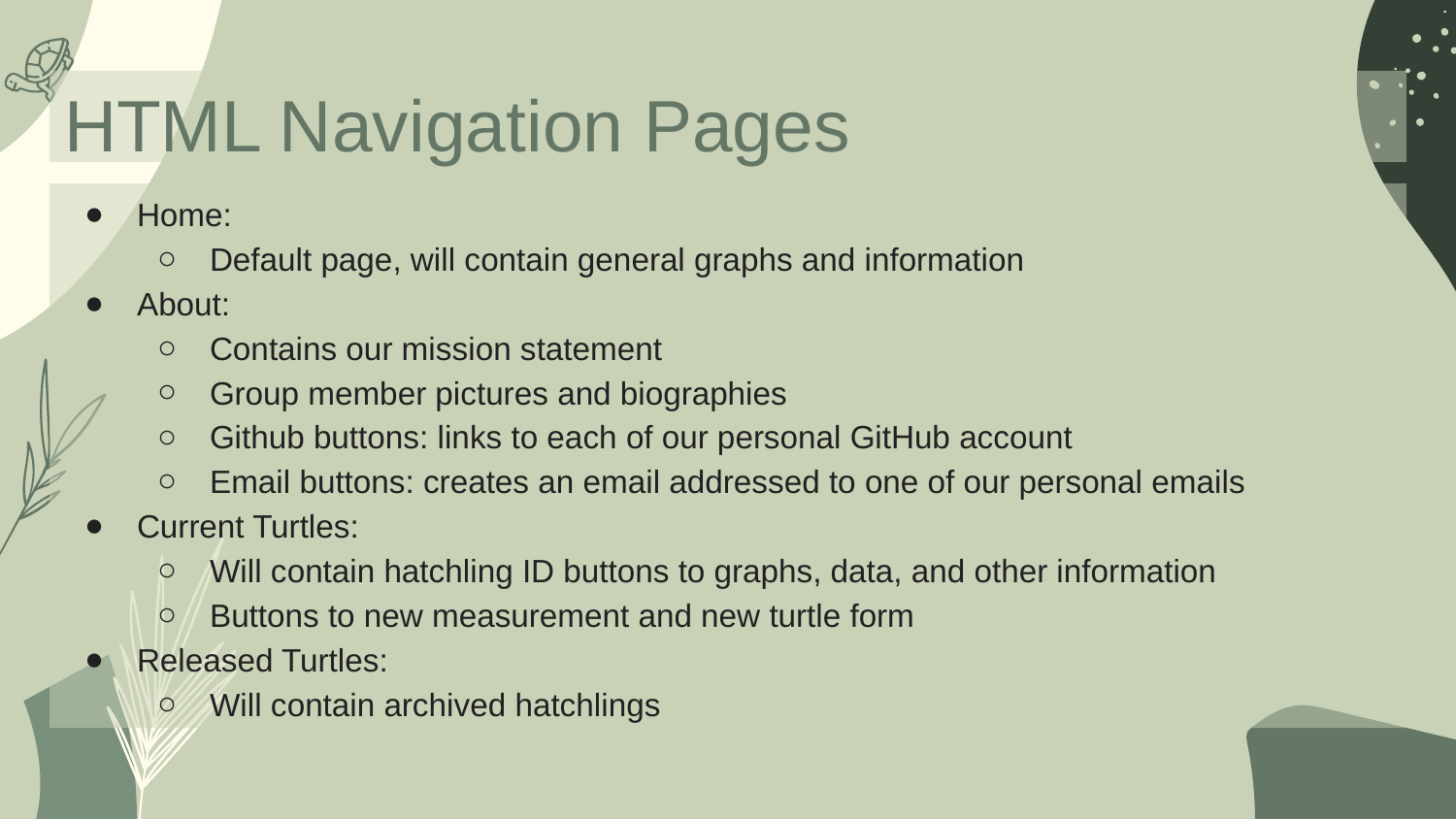

HTML Navigation Pages
Home:
Default page, will contain general graphs and information
About:
Contains our mission statement
Group member pictures and biographies
Github buttons: links to each of our personal GitHub account
Email buttons: creates an email addressed to one of our personal emails
Current Turtles:
Will contain hatchling ID buttons to graphs, data, and other information
Buttons to new measurement and new turtle form
Released Turtles:
Will contain archived hatchlings